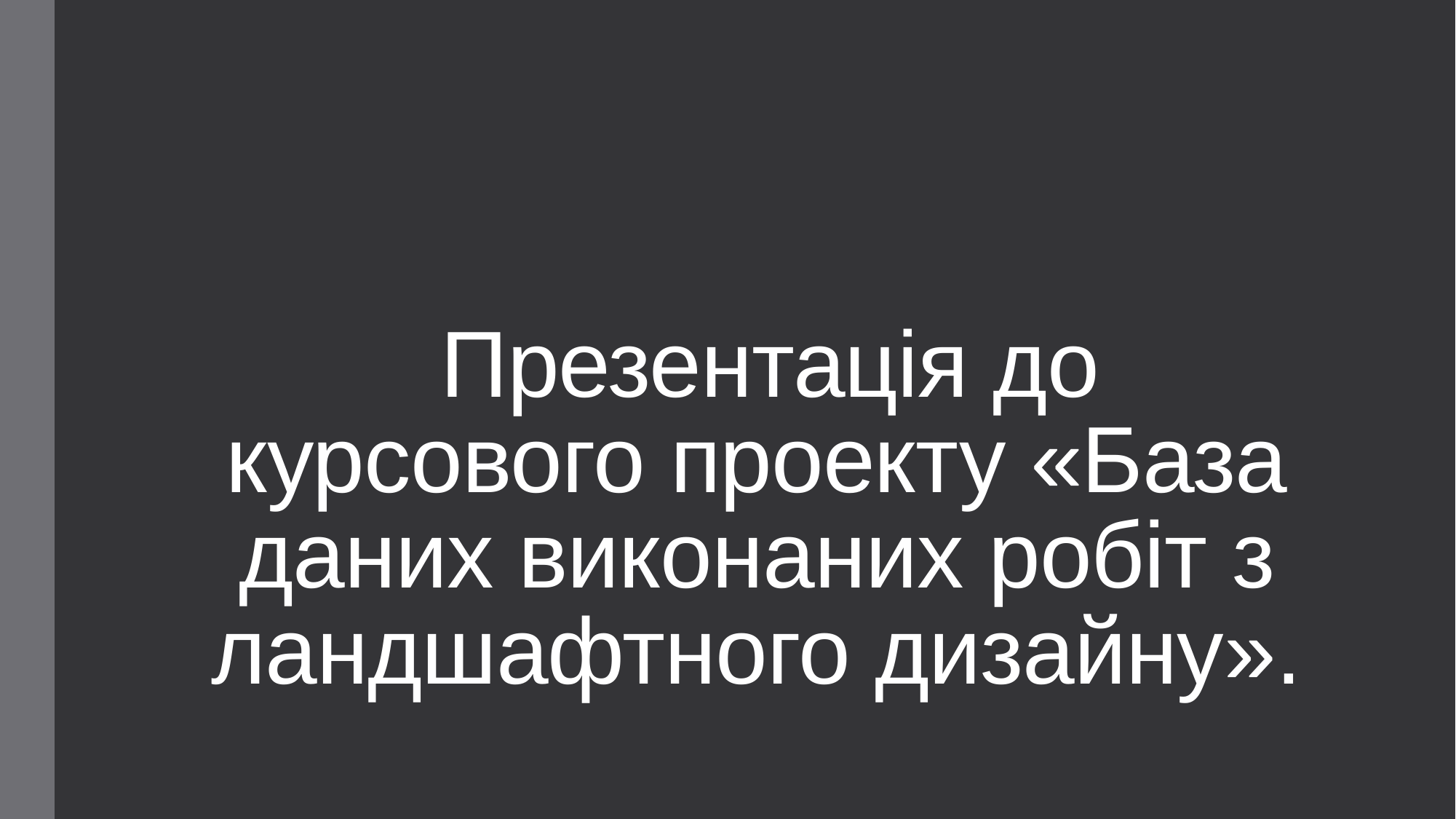

# Презентація до курсового проекту «База даних виконаних робіт з ландшафтного дизайну».